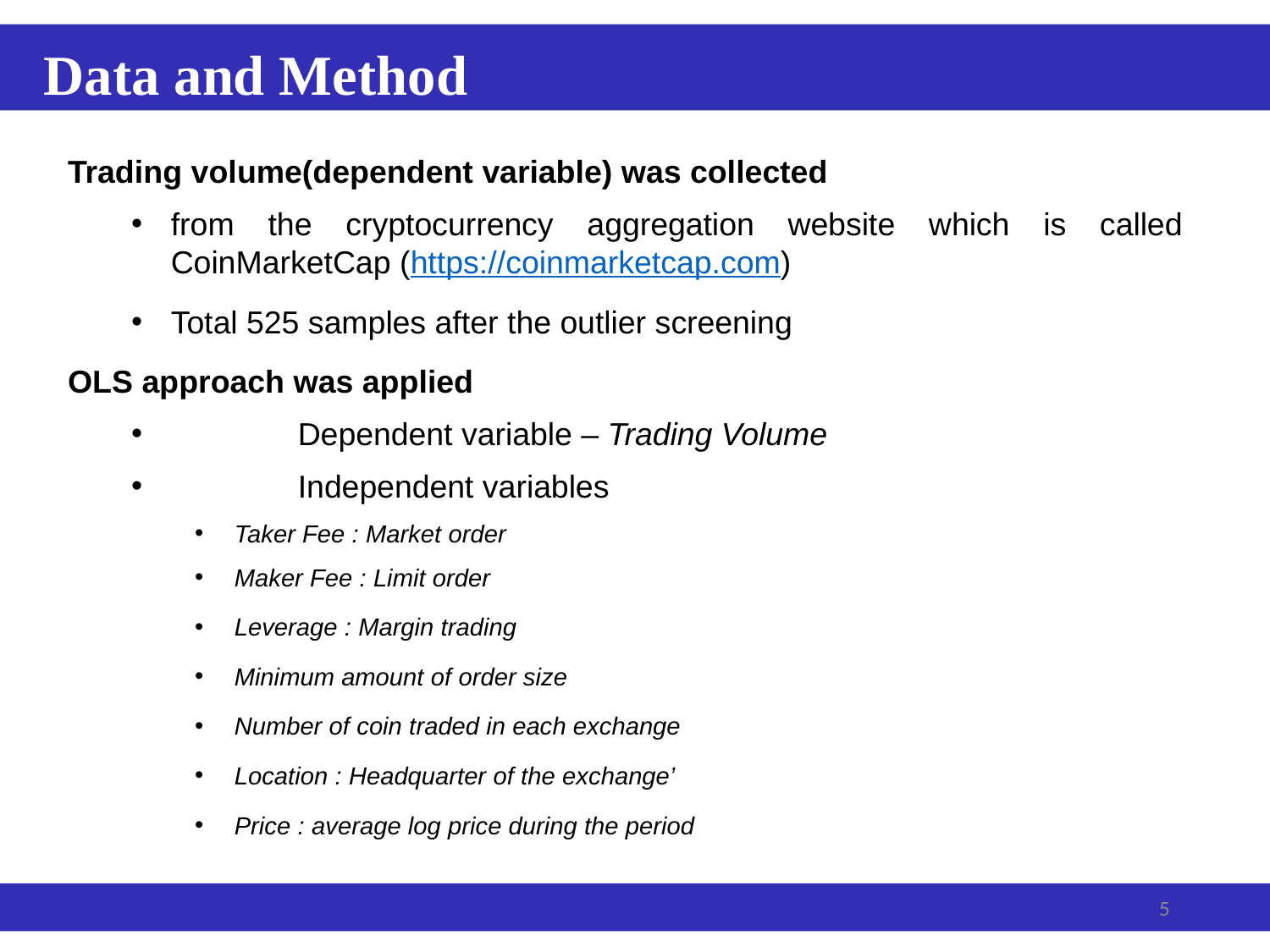

Data and Method
Trading volume(dependent variable) was collected
from the cryptocurrency aggregation website which is called CoinMarketCap (https://coinmarketcap.com)
Total 525 samples after the outlier screening
OLS approach was applied
	Dependent variable – Trading Volume
	Independent variables
Taker Fee : Market order
Maker Fee : Limit order
Leverage : Margin trading
Minimum amount of order size
Number of coin traded in each exchange
Location : Headquarter of the exchange’
Price : average log price during the period
5